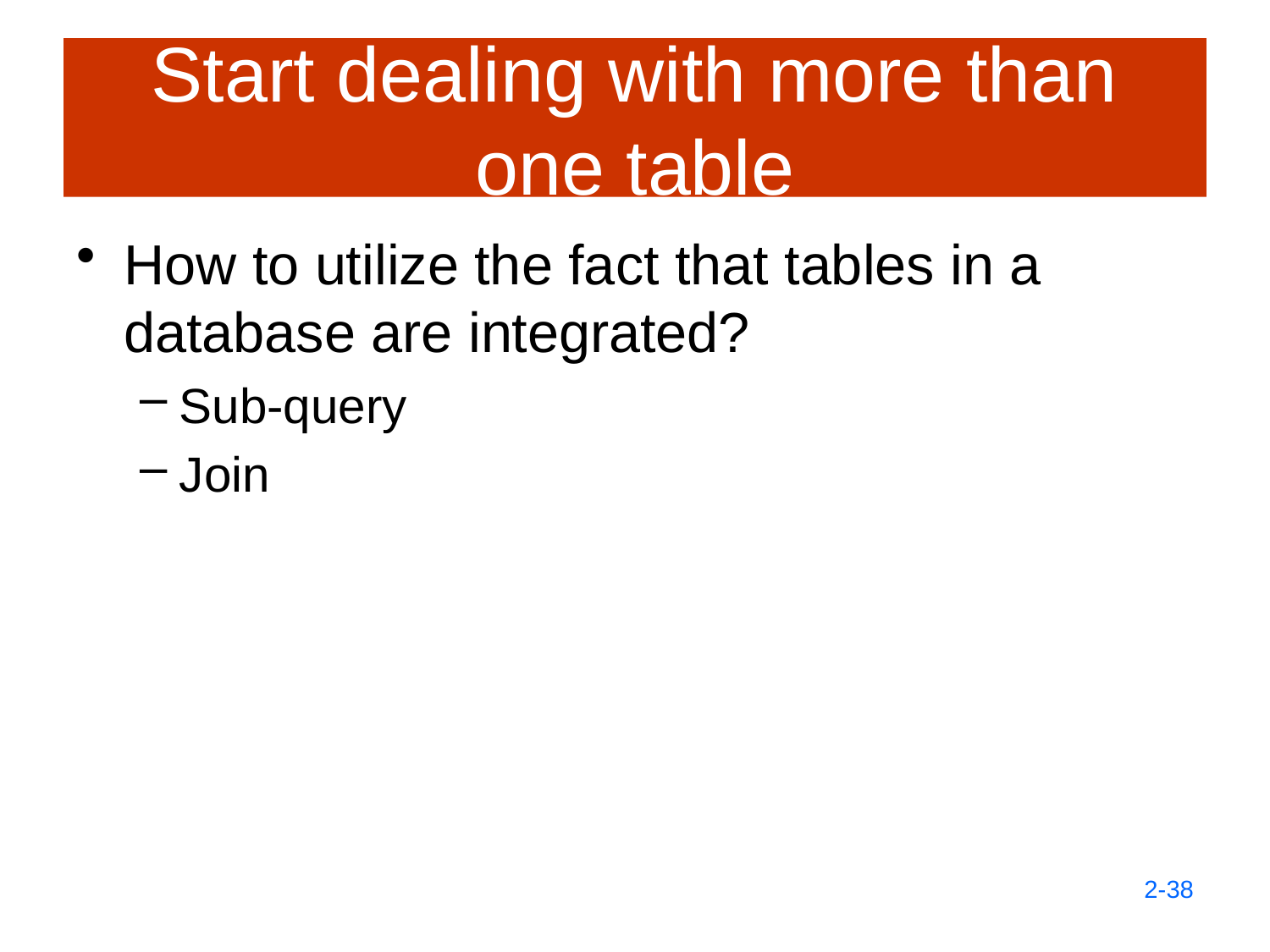

# Start dealing with more than one table
How to utilize the fact that tables in a database are integrated?
Sub-query
Join
2-38